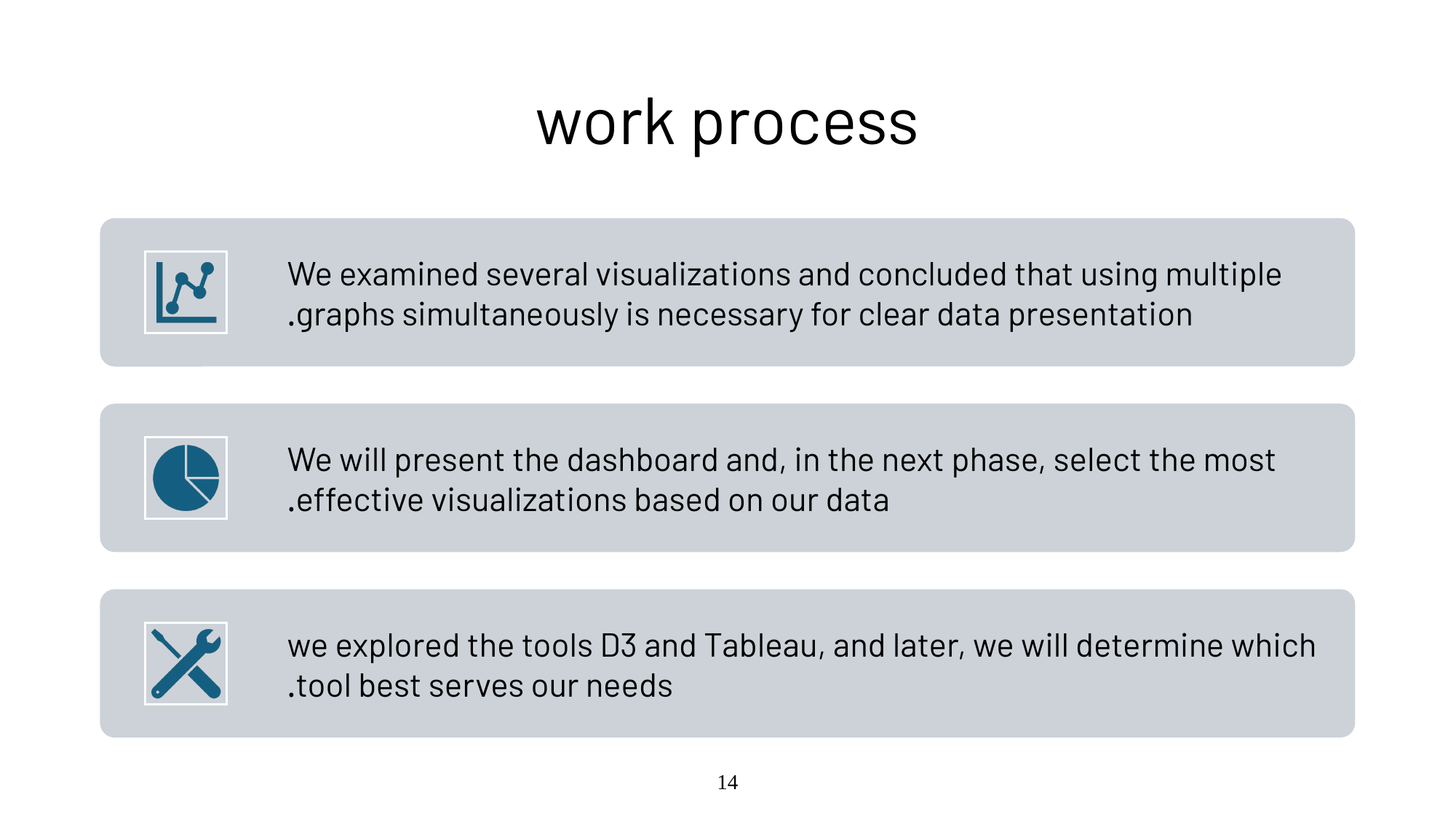

# work process
We examined several visualizations and concluded that using multiple graphs simultaneously is necessary for clear data presentation.
We will present the dashboard and, in the next phase, select the most effective visualizations based on our data.
we explored the tools D3 and Tableau, and later, we will determine which tool best serves our needs.
14